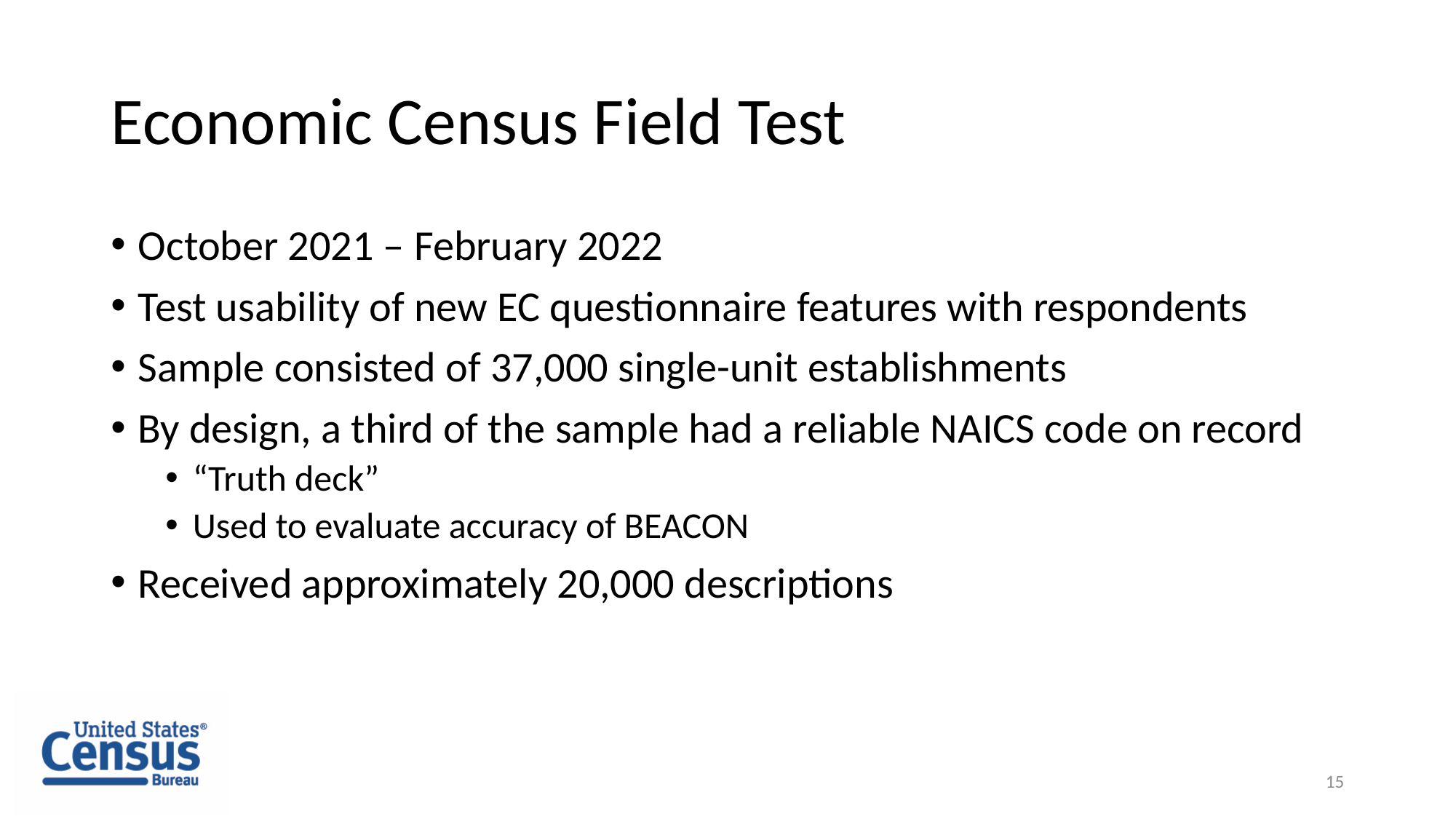

# Economic Census Field Test
October 2021 – February 2022
Test usability of new EC questionnaire features with respondents
Sample consisted of 37,000 single-unit establishments
By design, a third of the sample had a reliable NAICS code on record
“Truth deck”
Used to evaluate accuracy of BEACON
Received approximately 20,000 descriptions

15